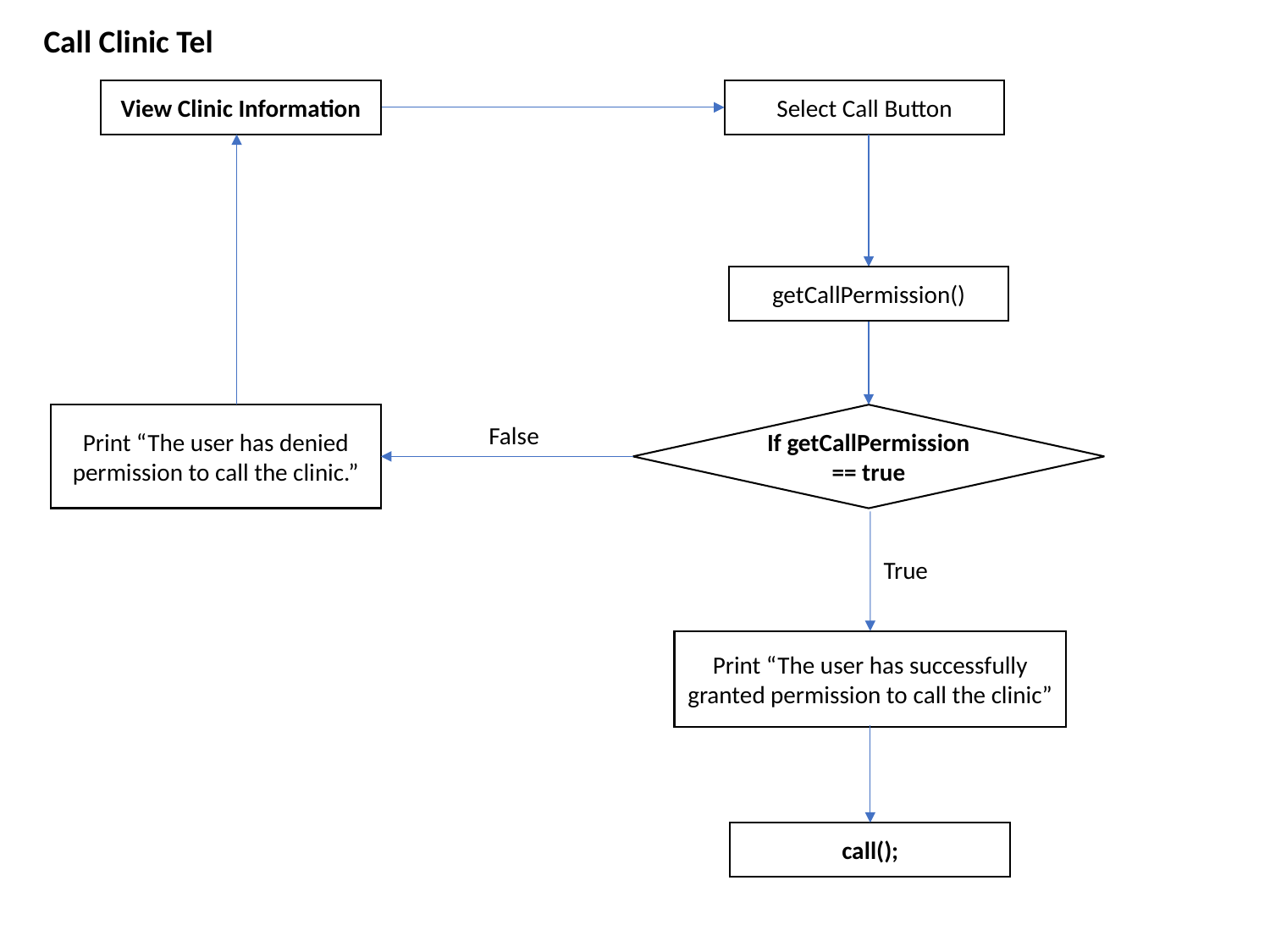

Call Clinic Tel
View Clinic Information
Select Call Button
getCallPermission()
Print “The user has denied permission to call the clinic.”
If getCallPermission == true
False
True
Print “The user has successfully granted permission to call the clinic”
call();